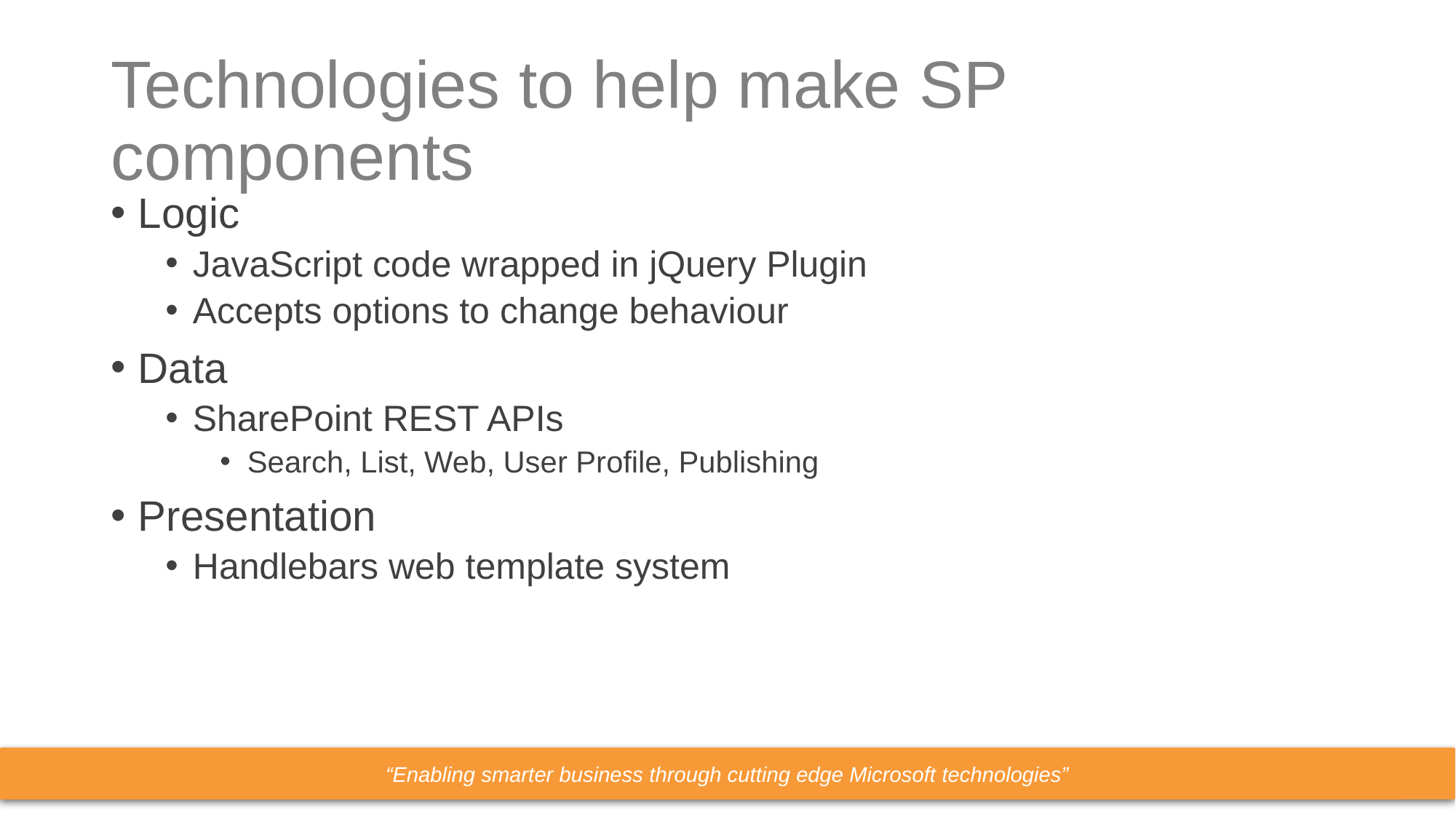

# Technologies to help make SP components
Logic
JavaScript code wrapped in jQuery Plugin
Accepts options to change behaviour
Data
SharePoint REST APIs
Search, List, Web, User Profile, Publishing
Presentation
Handlebars web template system
“Enabling smarter business through cutting edge Microsoft technologies”